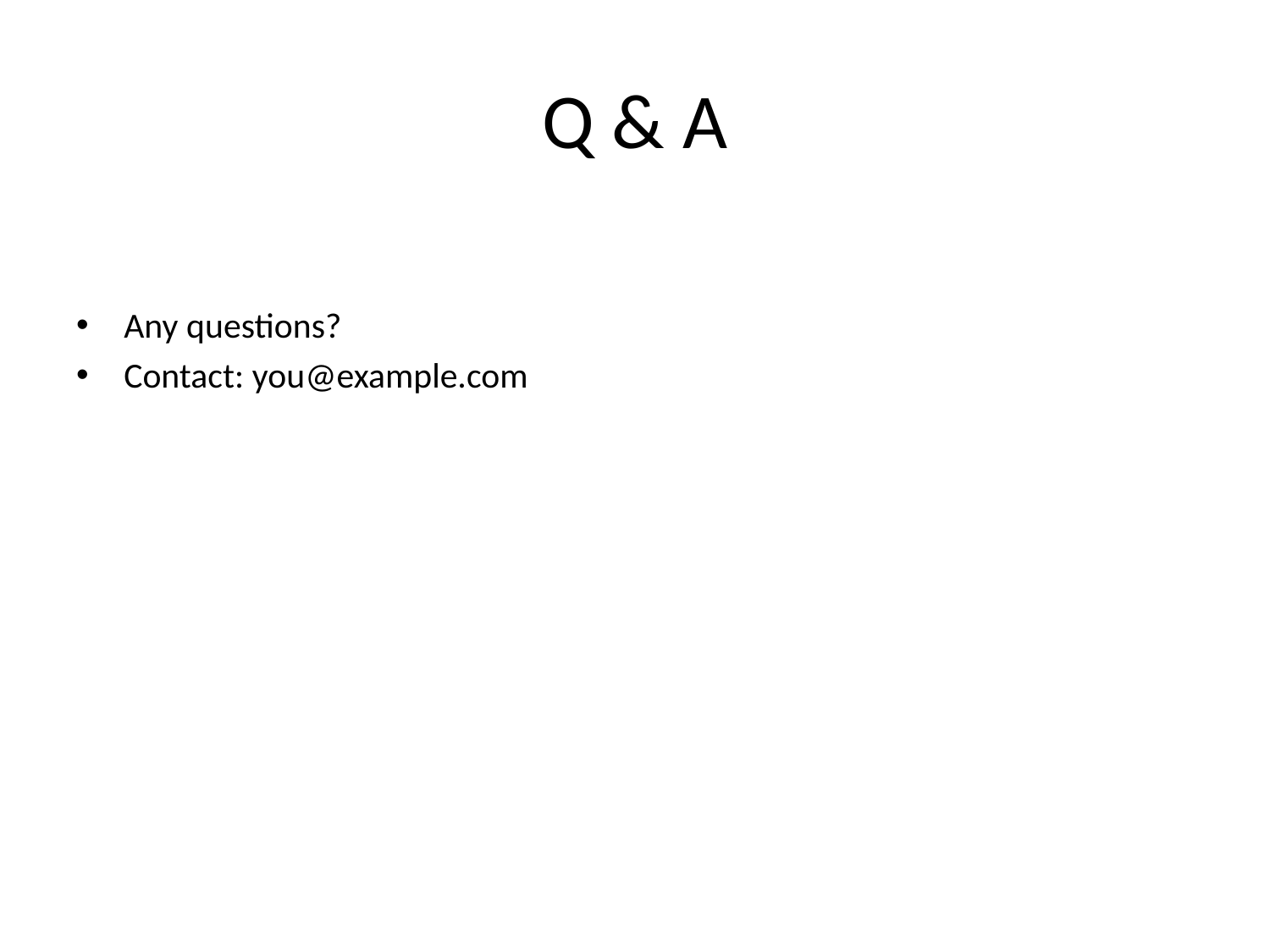

# Q & A

Any questions?
Contact: you@example.com